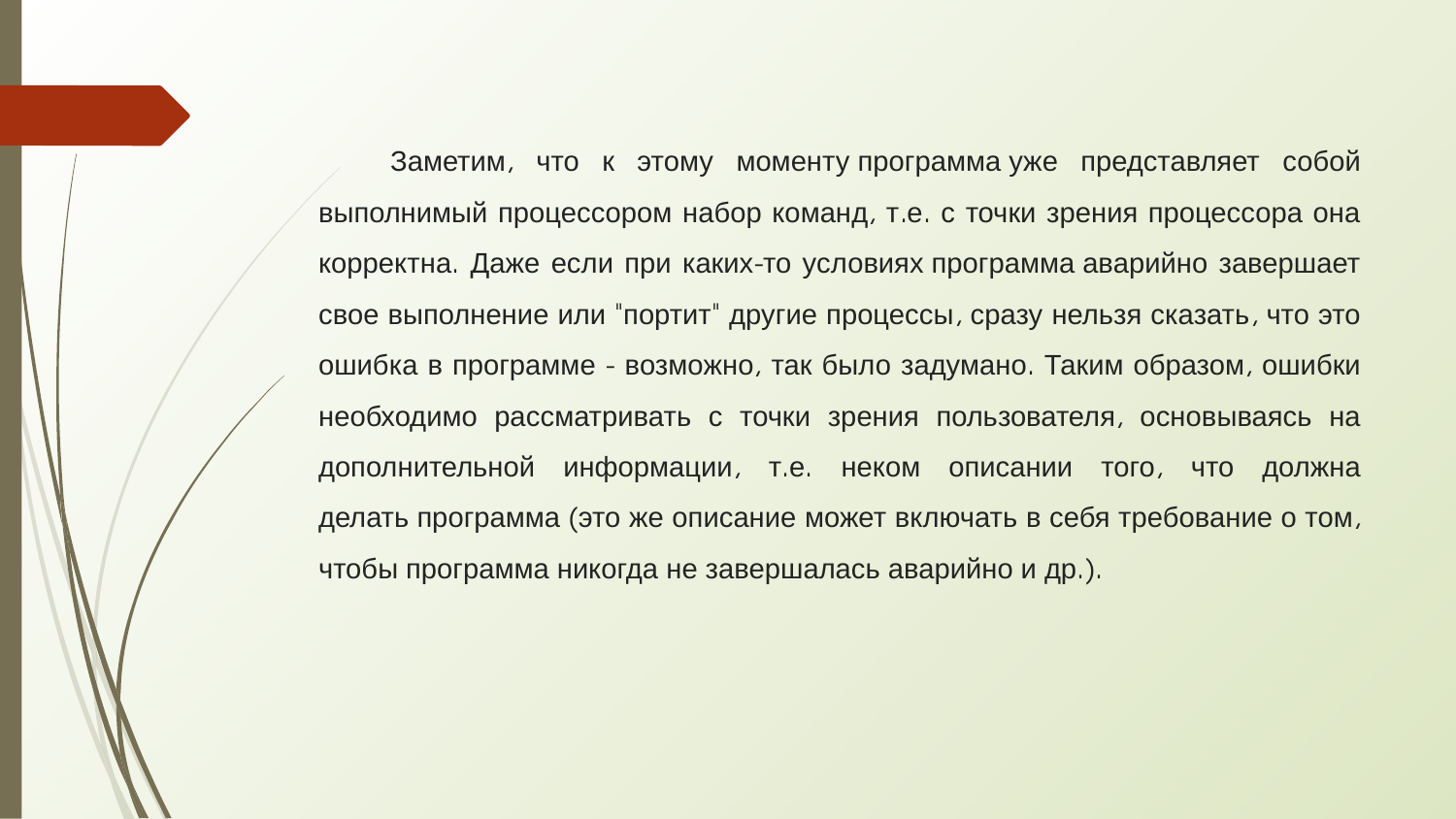

Заметим, что к этому моменту программа уже представляет собой выполнимый процессором набор команд, т.е. с точки зрения процессора она корректна. Даже если при каких-то условиях программа аварийно завершает свое выполнение или "портит" другие процессы, сразу нельзя сказать, что это ошибка в программе - возможно, так было задумано. Таким образом, ошибки необходимо рассматривать с точки зрения пользователя, основываясь на дополнительной информации, т.е. неком описании того, что должна делать программа (это же описание может включать в себя требование о том, чтобы программа никогда не завершалась аварийно и др.).